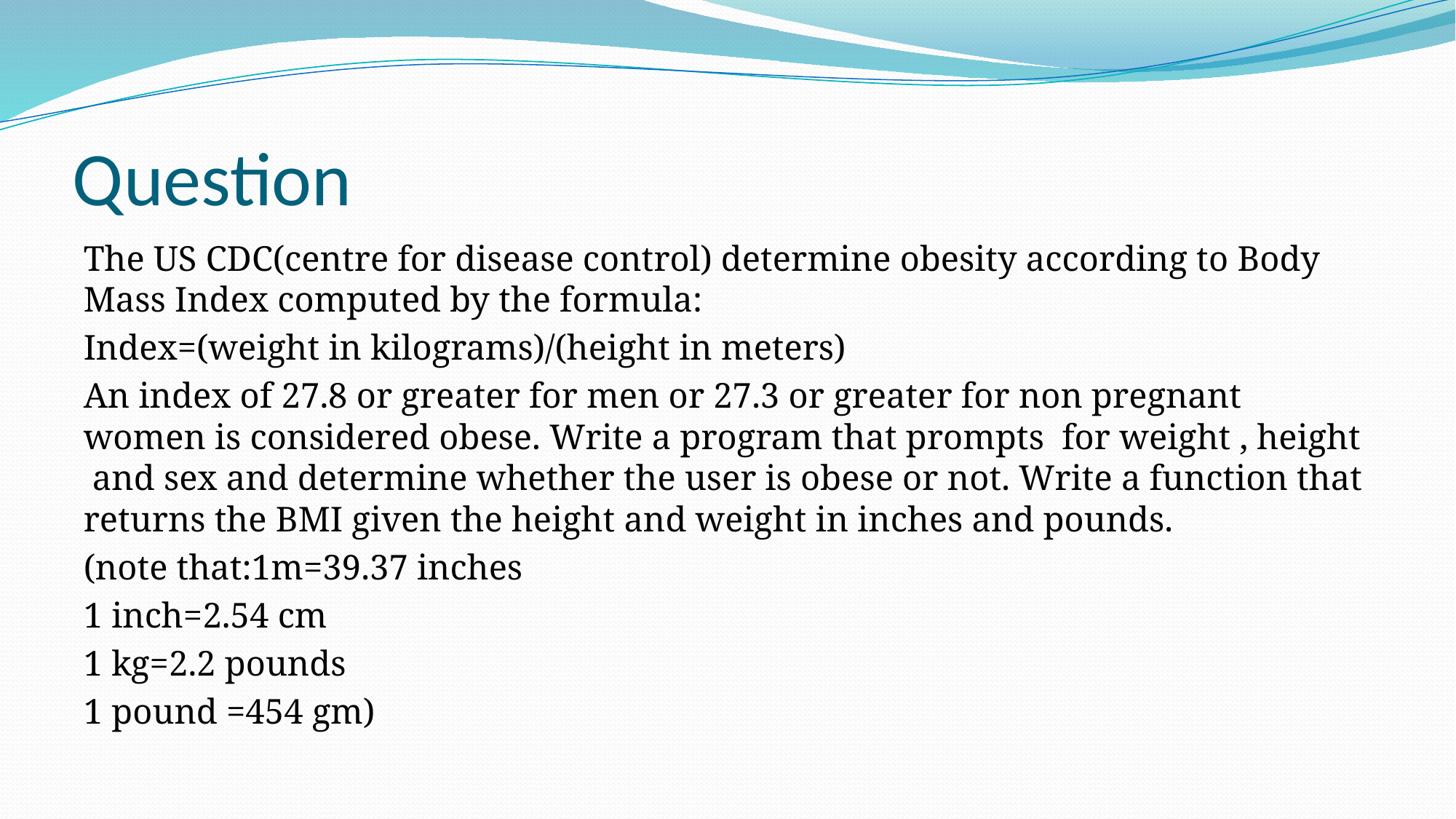

# Question
The US CDC(centre for disease control) determine obesity according to Body Mass Index computed by the formula:
Index=(weight in kilograms)/(height in meters)
An index of 27.8 or greater for men or 27.3 or greater for non pregnant women is considered obese. Write a program that prompts  for weight , height  and sex and determine whether the user is obese or not. Write a function that returns the BMI given the height and weight in inches and pounds.
(note that:1m=39.37 inches
1 inch=2.54 cm
1 kg=2.2 pounds
1 pound =454 gm)